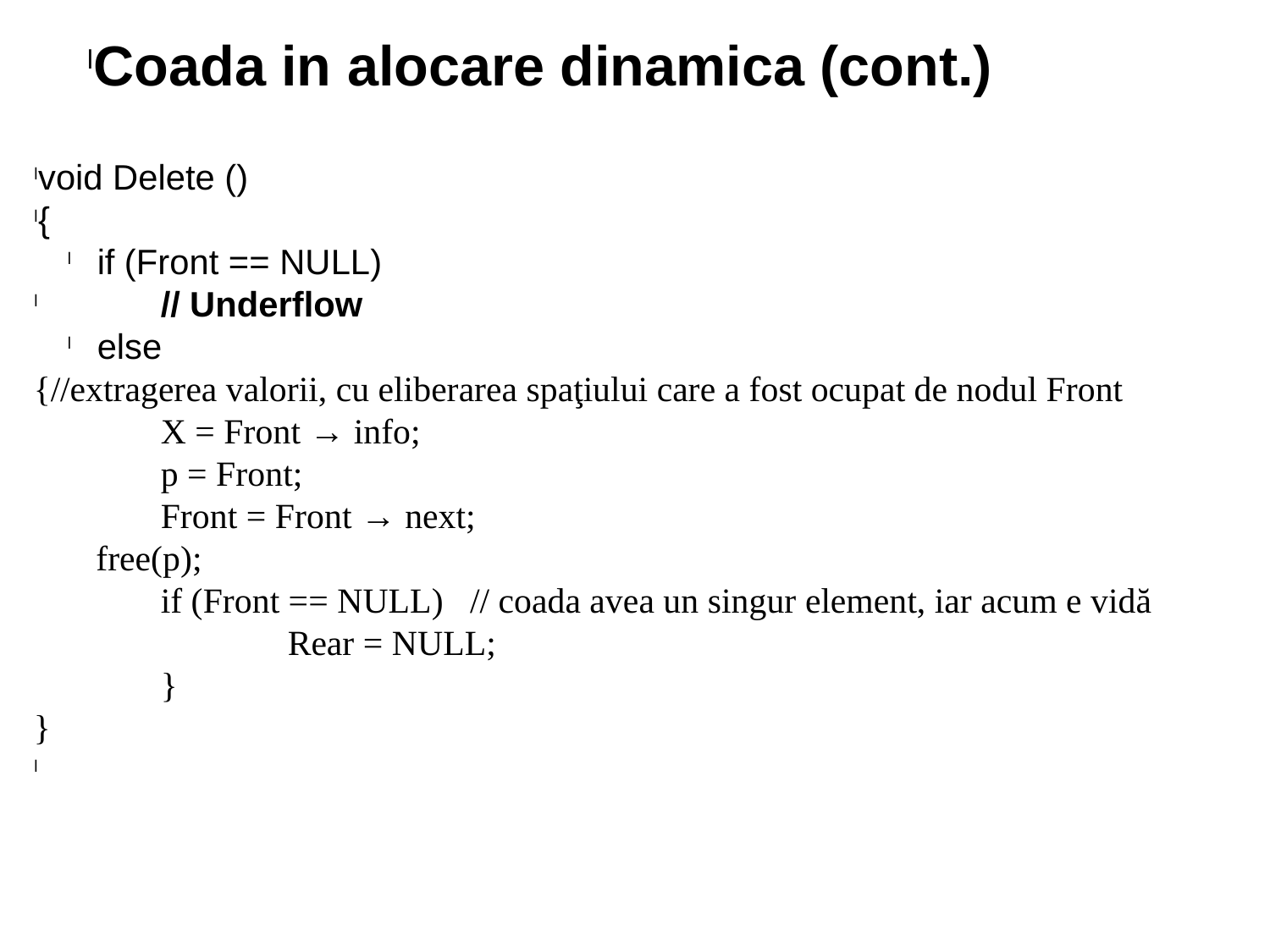

Coada in alocare dinamica (cont.)
void Delete ()
{
if (Front == NULL)
	// Underflow
else
{//extragerea valorii, cu eliberarea spaţiului care a fost ocupat de nodul Front
 	X = Front → info;
 	p = Front;
 	Front = Front → next;
       free(p);
 	if (Front == NULL)   // coada avea un singur element, iar acum e vidă
		Rear = NULL;
 	}
}